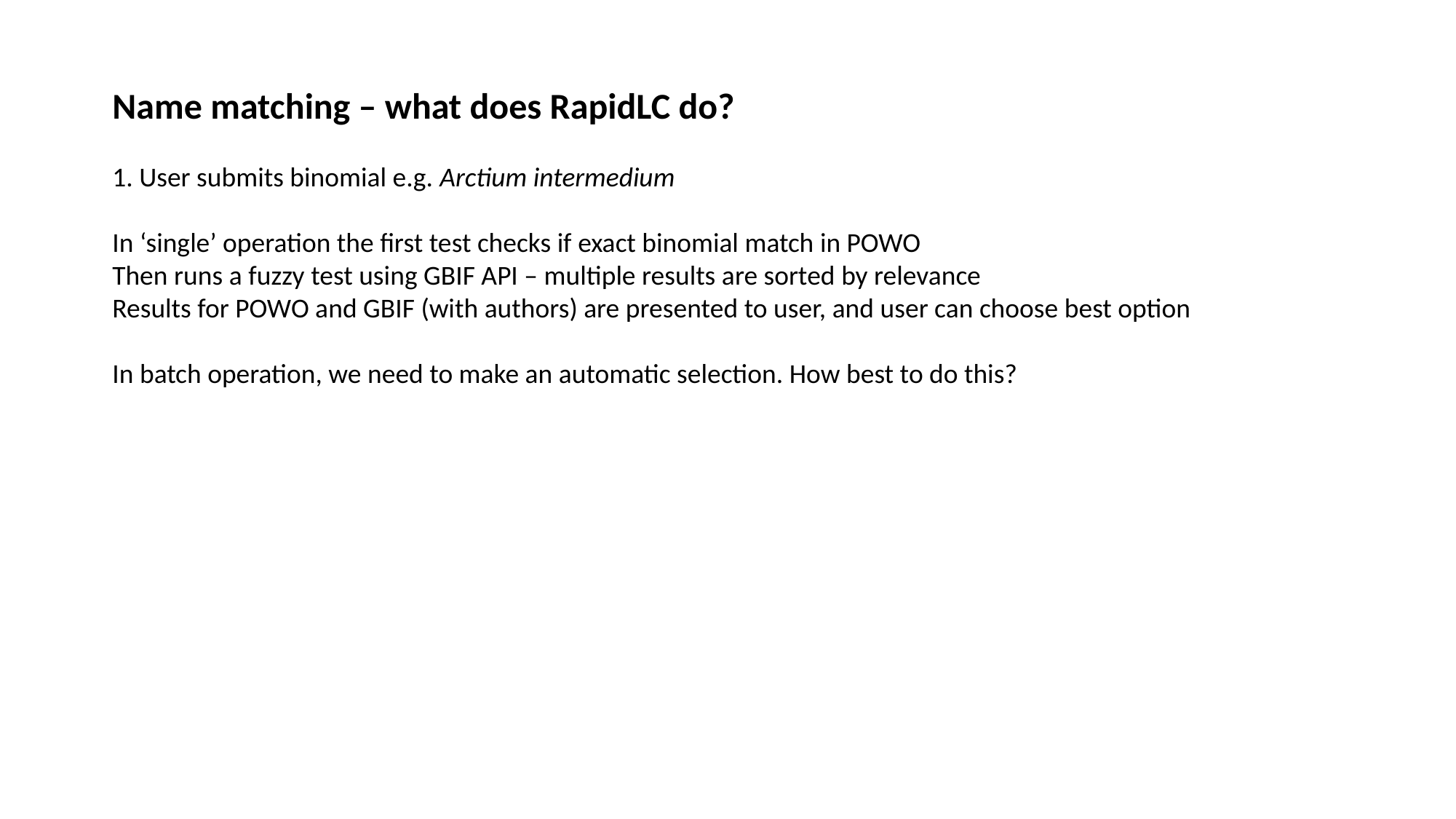

Name matching – what does RapidLC do?

1. User submits binomial e.g. Arctium intermedium

In ‘single’ operation the first test checks if exact binomial match in POWO
Then runs a fuzzy test using GBIF API – multiple results are sorted by relevance
Results for POWO and GBIF (with authors) are presented to user, and user can choose best option

In batch operation, we need to make an automatic selection. How best to do this?